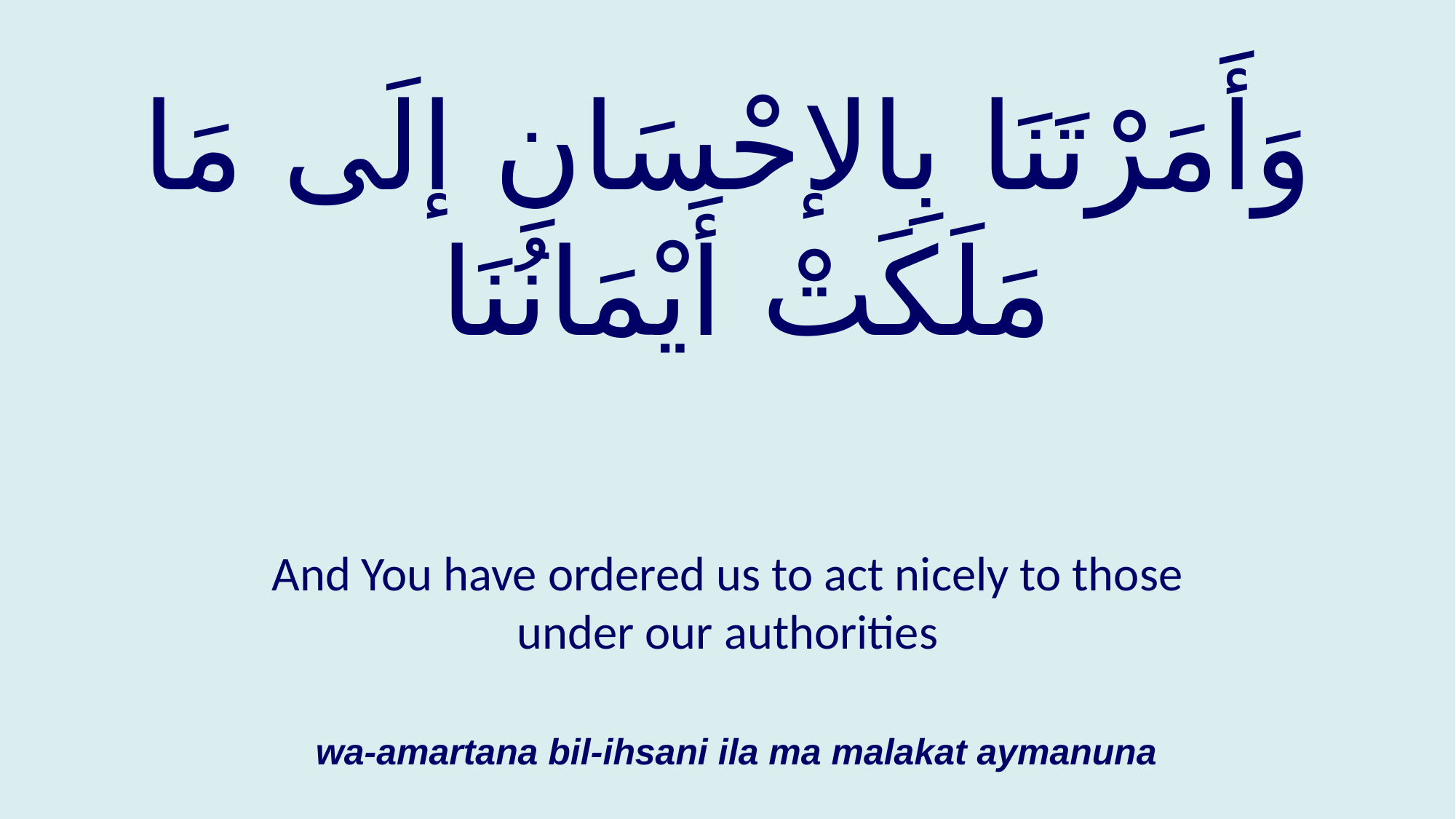

# وَأَمَرْتَنَا بِالإحْسَانِ إلَى مَا مَلَكَتْ أَيْمَانُنَا
And You have ordered us to act nicely to those under our authorities
wa-amartana bil-ihsani ila ma malakat aymanuna